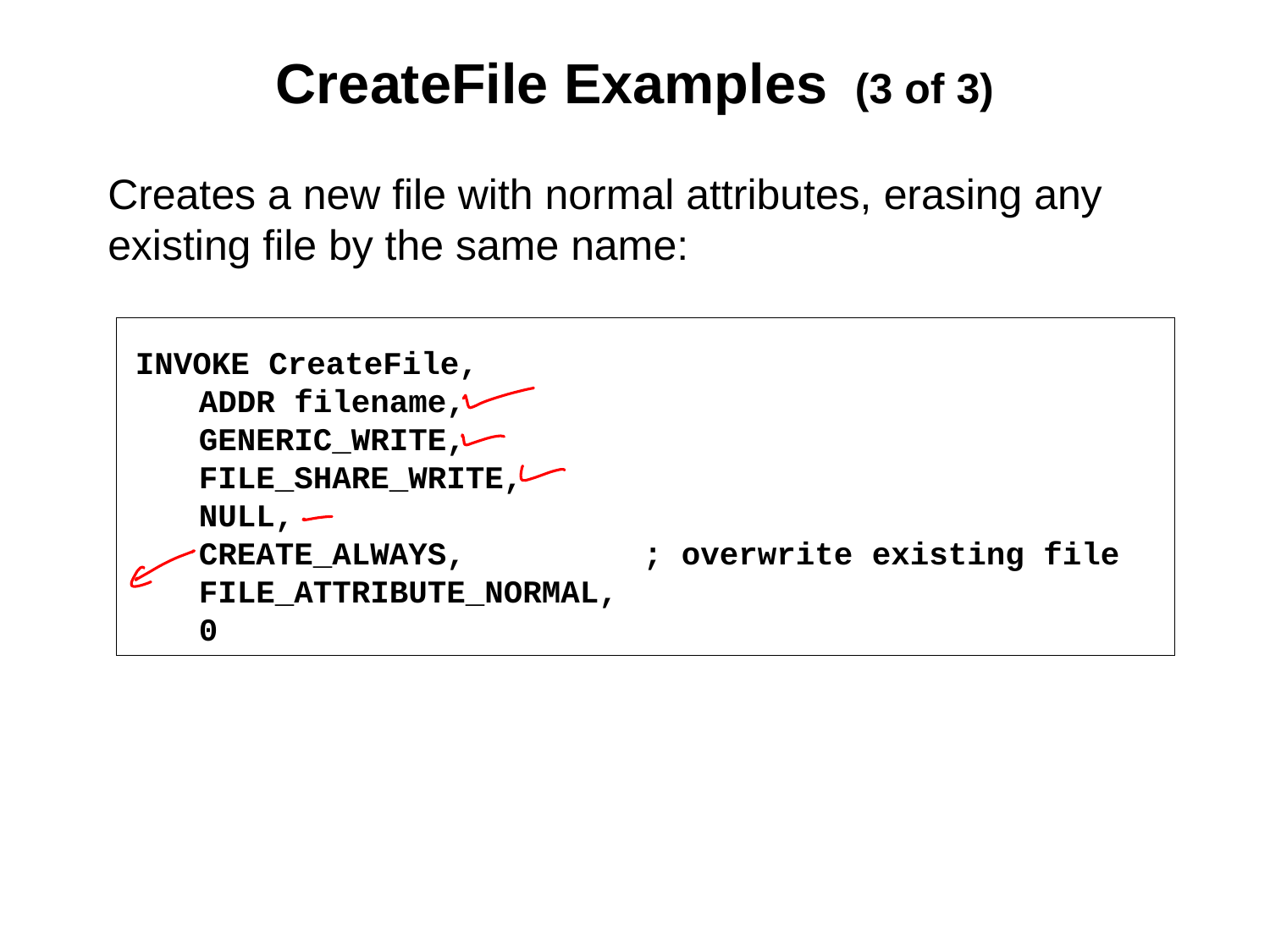

# CreateFile Examples  (3 of 3)
Creates a new file with normal attributes, erasing any existing file by the same name:
INVOKE CreateFile,
	ADDR filename,
	GENERIC_WRITE,
	FILE_SHARE_WRITE,
	NULL,
	CREATE_ALWAYS,		; overwrite existing file
	FILE_ATTRIBUTE_NORMAL,
	0